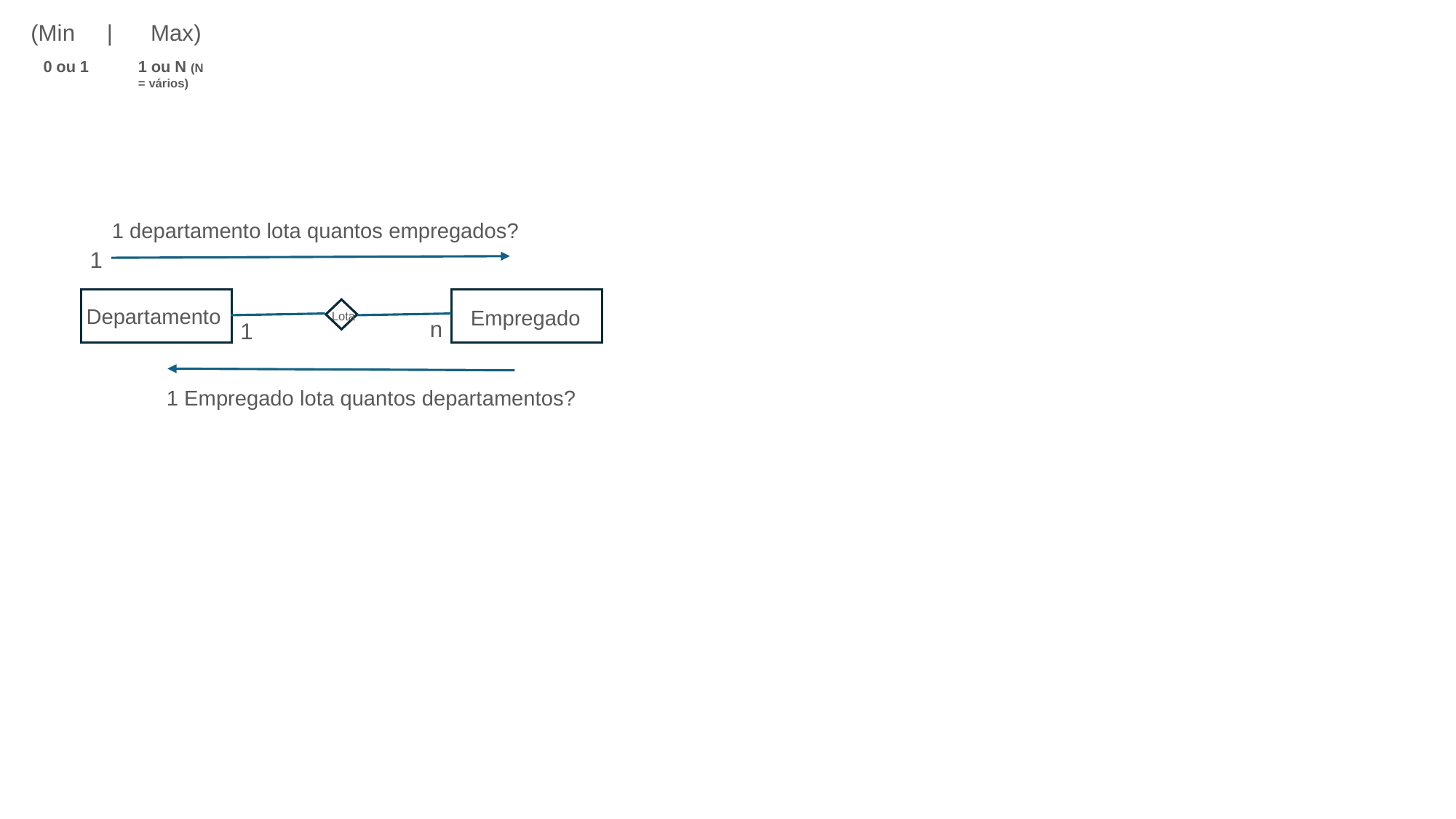

(Min     |      Max)
 0 ou 1
1 ou N (N = vários)
1 departamento lota quantos empregados?
1

 Departamento

Empregado
Lota
n
1
1 Empregado lota quantos departamentos?